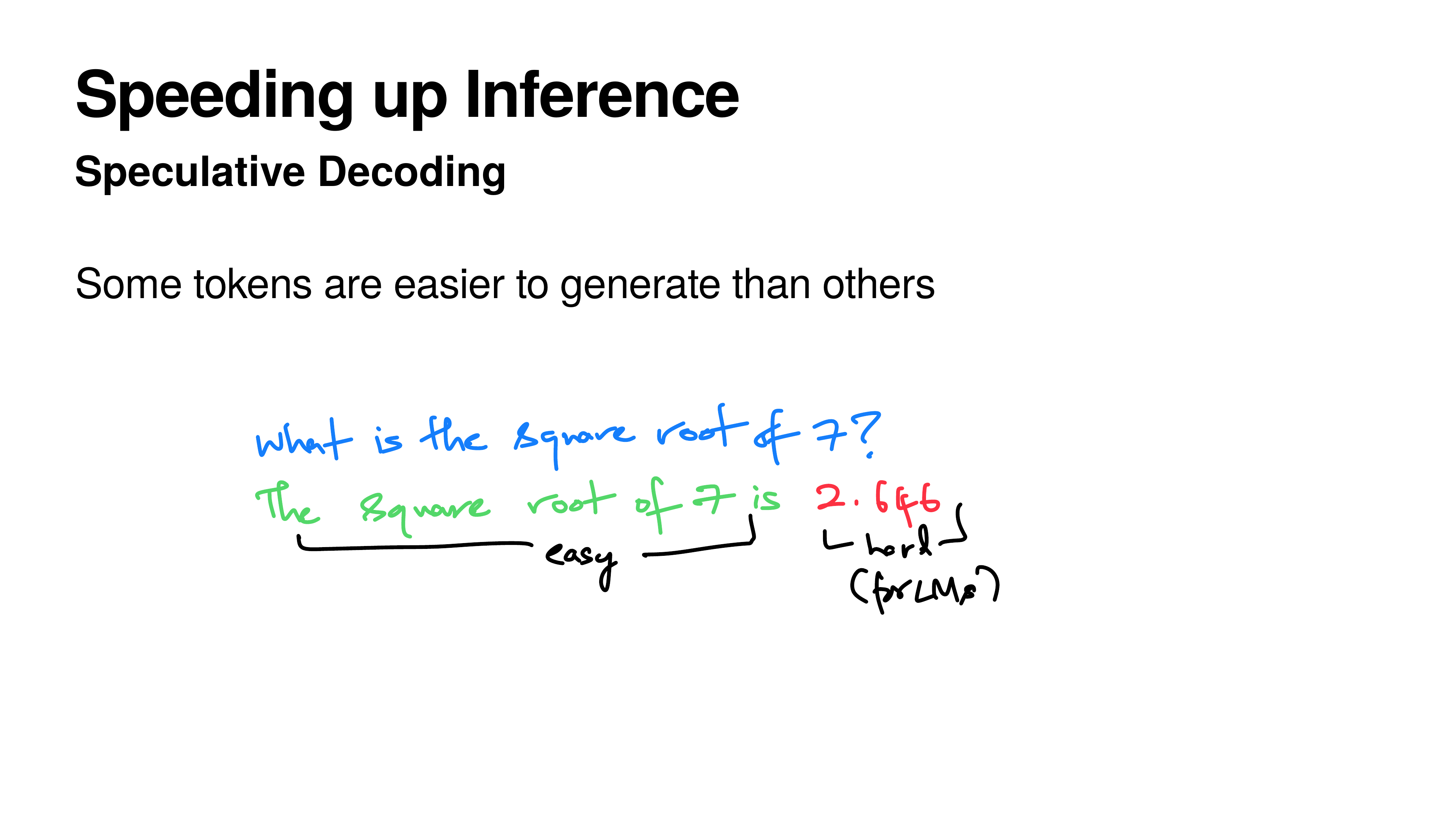

# Speeding up Inference
Speculative Decoding
Some tokens are easier to generate than others